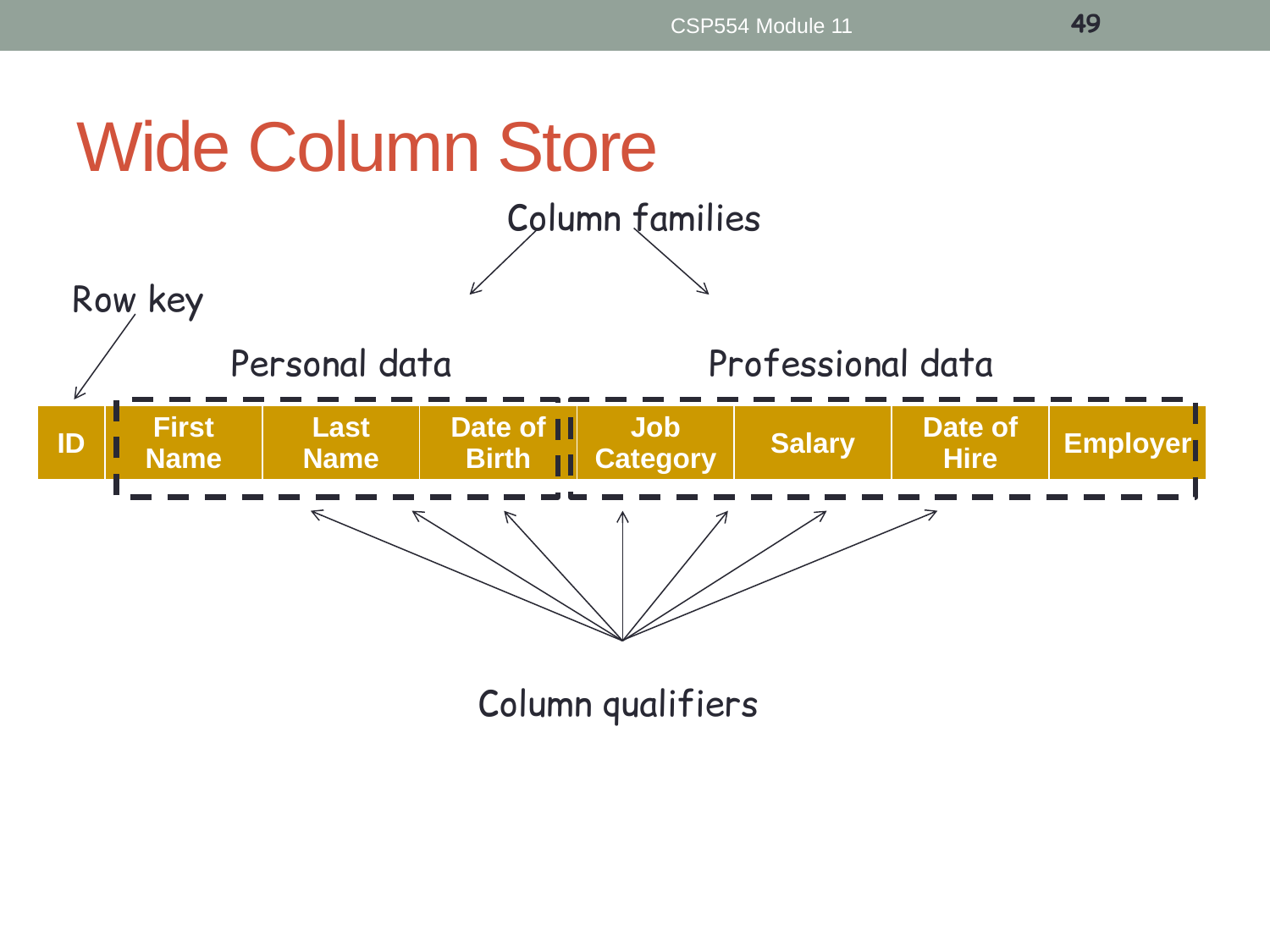

49
CSP554 Module 11
# Wide Column Store
Column families
Row key
Personal data
Professional data

| ID | First Name | Last Name | Date of Birth | Job Category | Salary | Date of Hire | Employer |
| --- | --- | --- | --- | --- | --- | --- | --- |
Column qualifiers